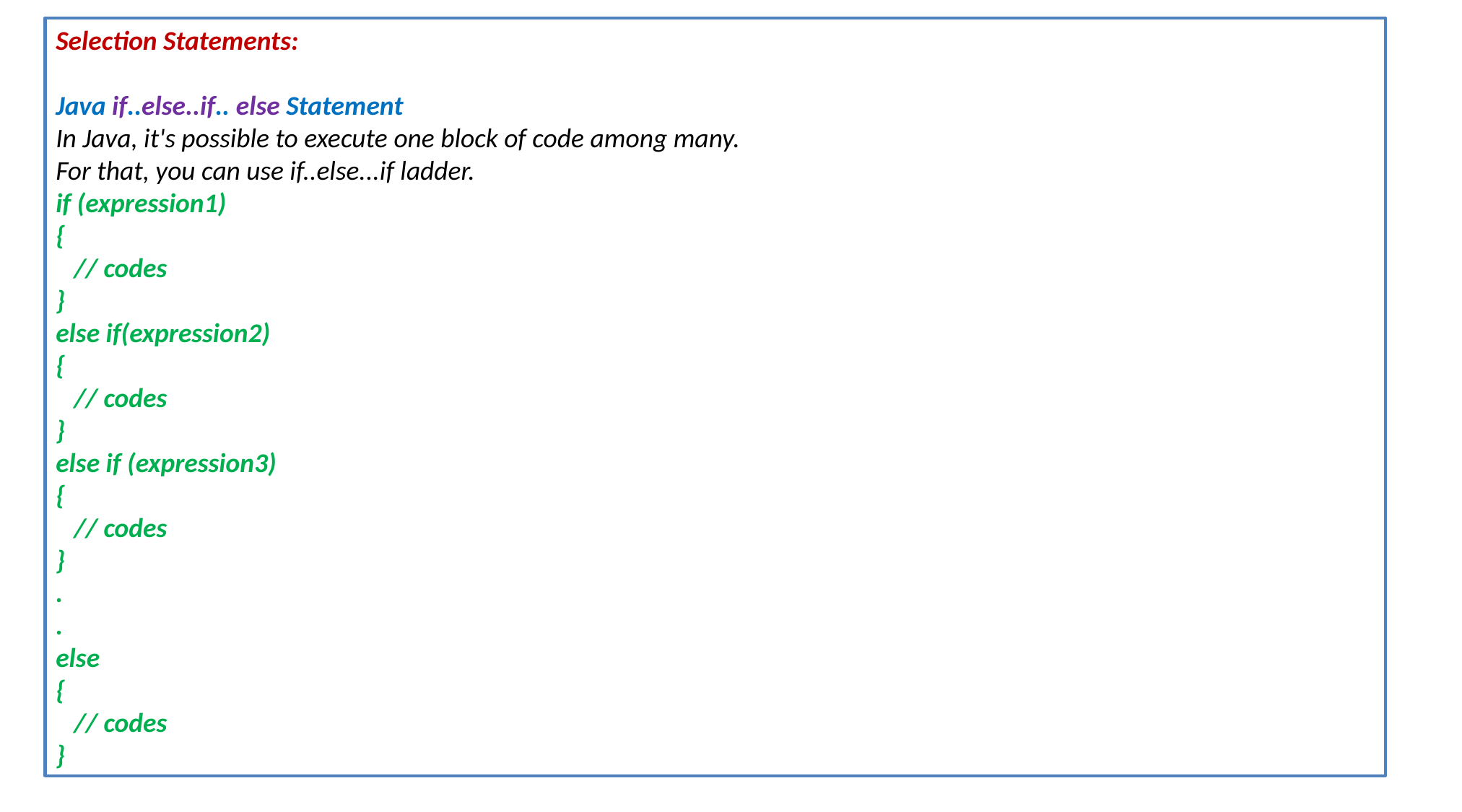

Selection Statements:

Java if..else..if.. else Statement
In Java, it's possible to execute one block of code among many.
For that, you can use if..else...if ladder.
if (expression1)
{
   // codes
}
else if(expression2)
{
   // codes
}
else if (expression3)
{
   // codes
}
.
.
else
{
   // codes
}